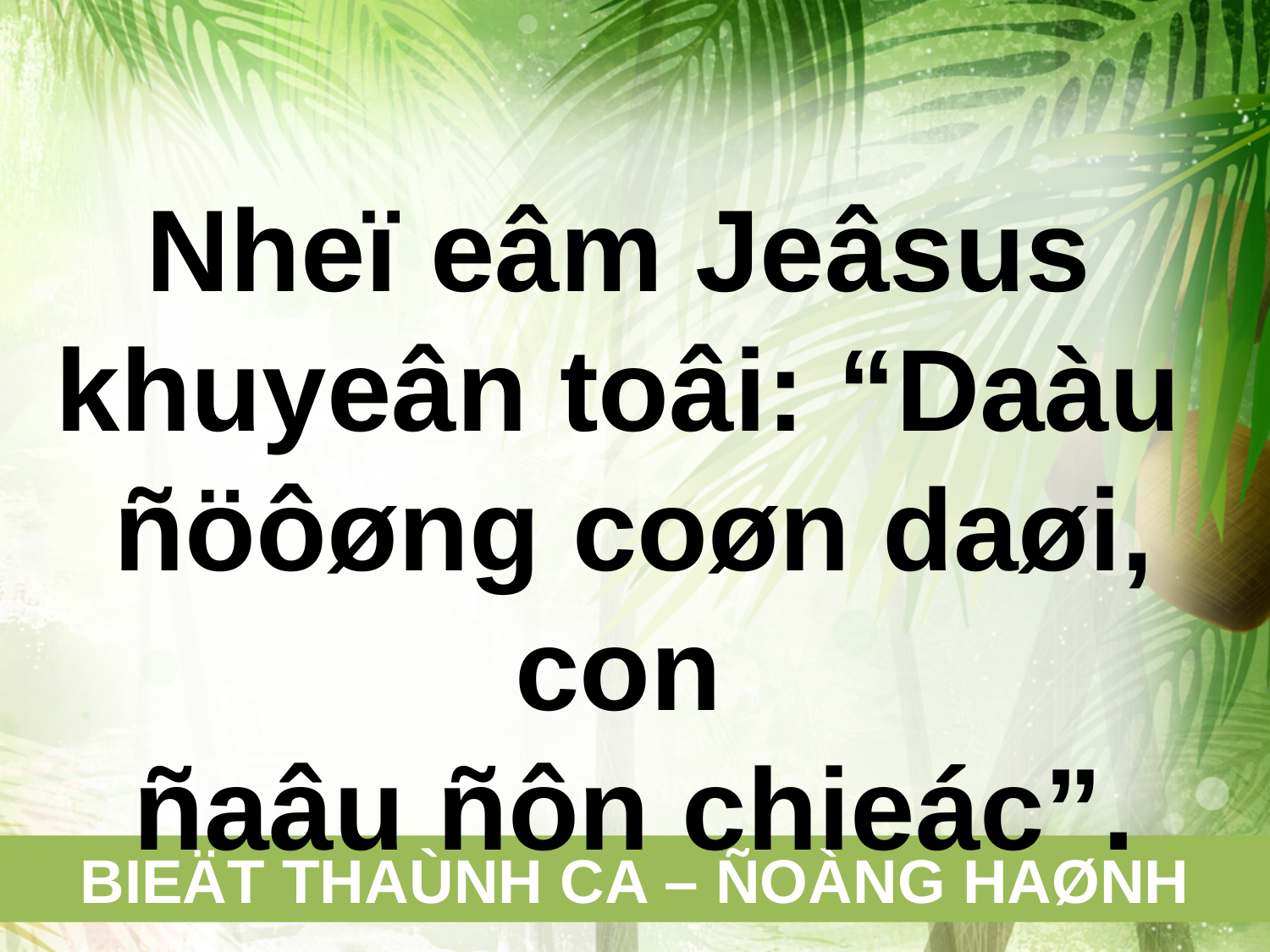

Nheï eâm Jeâsus
khuyeân toâi: “Daàu
ñöôøng coøn daøi, con
ñaâu ñôn chieác”.
BIEÄT THAÙNH CA – ÑOÀNG HAØNH